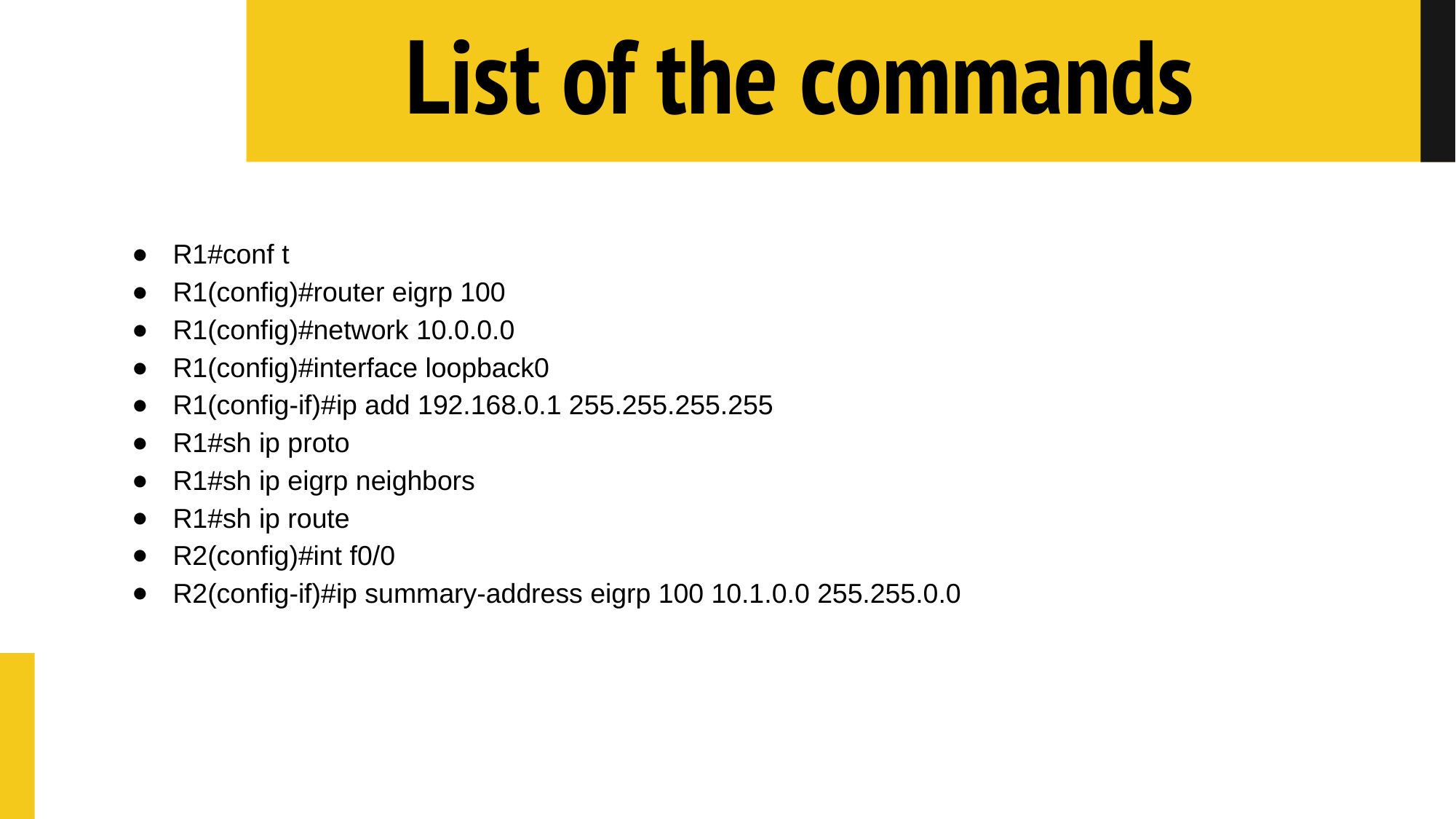

# List of the commands
R1#conf t
R1(config)#router eigrp 100
R1(config)#network 10.0.0.0
R1(config)#interface loopback0
R1(config-if)#ip add 192.168.0.1 255.255.255.255
R1#sh ip proto
R1#sh ip eigrp neighbors
R1#sh ip route
R2(config)#int f0/0
R2(config-if)#ip summary-address eigrp 100 10.1.0.0 255.255.0.0